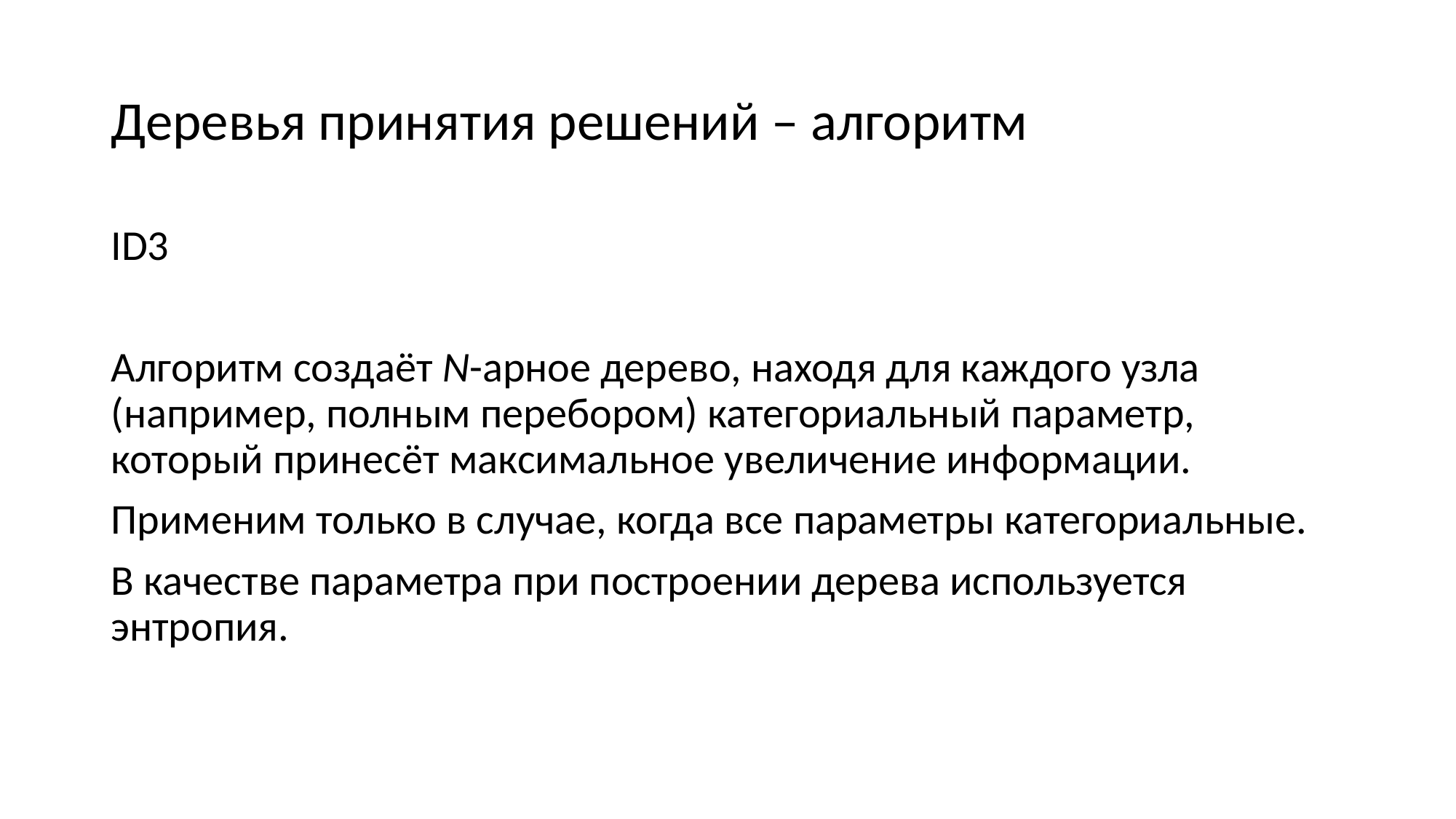

# Деревья принятия решений – алгоритм
ID3

Алгоритм создаёт N-арное дерево, находя для каждого узла (например, полным перебором) категориальный параметр, который принесёт максимальное увеличение информации.
Применим только в случае, когда все параметры категориальные.
В качестве параметра при построении дерева используется энтропия.